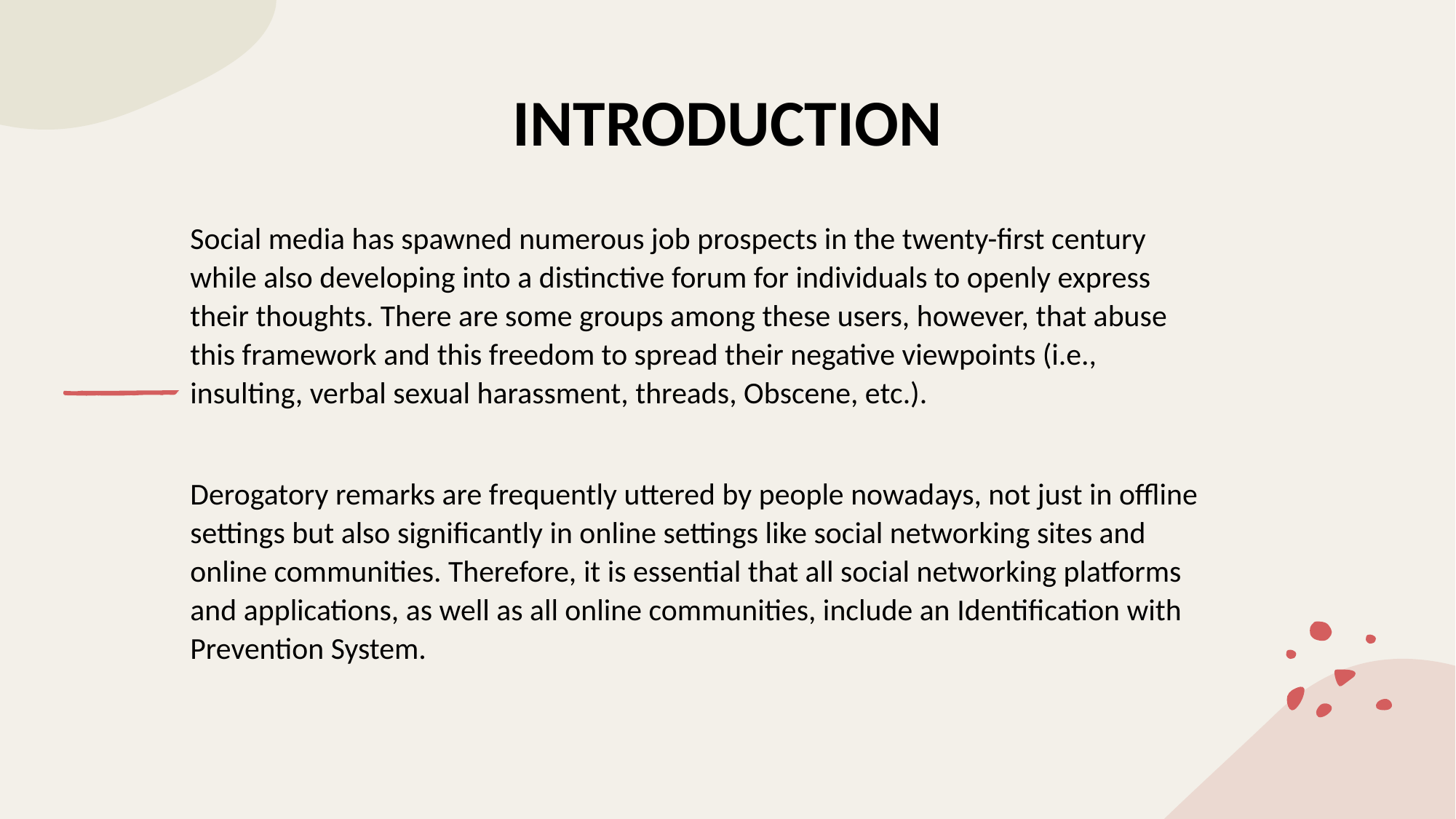

INTRODUCTION
Social media has spawned numerous job prospects in the twenty-first century while also developing into a distinctive forum for individuals to openly express their thoughts. There are some groups among these users, however, that abuse this framework and this freedom to spread their negative viewpoints (i.e., insulting, verbal sexual harassment, threads, Obscene, etc.).

Derogatory remarks are frequently uttered by people nowadays, not just in offline settings but also significantly in online settings like social networking sites and online communities. Therefore, it is essential that all social networking platforms and applications, as well as all online communities, include an Identification with Prevention System.